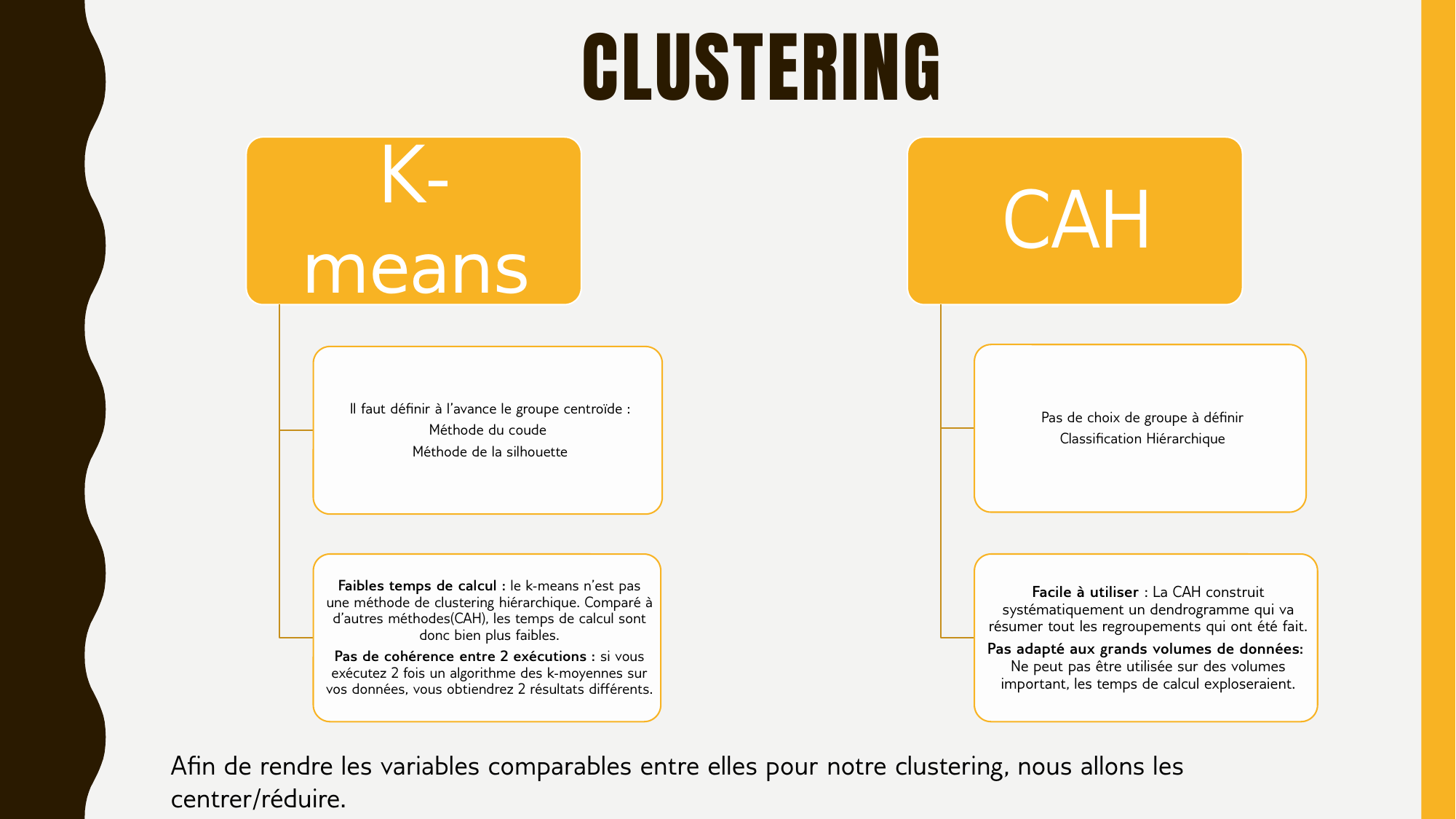

# Clustering
K-means
Il faut définir à l’avance le groupe centroïde :
Méthode du coude
Méthode de la silhouette
Faibles temps de calcul : le k-means n’est pas une méthode de clustering hiérarchique. Comparé à d’autres méthodes(CAH), les temps de calcul sont donc bien plus faibles.
Pas de cohérence entre 2 exécutions : si vous exécutez 2 fois un algorithme des k-moyennes sur vos données, vous obtiendrez 2 résultats différents.
CAH
Pas de choix de groupe à définir
Classification Hiérarchique
Facile à utiliser : La CAH construit systématiquement un dendrogramme qui va résumer tout les regroupements qui ont été fait.
Pas adapté aux grands volumes de données:  Ne peut pas être utilisée sur des volumes important, les temps de calcul exploseraient.
Afin de rendre les variables comparables entre elles pour notre clustering, nous allons les centrer/réduire.